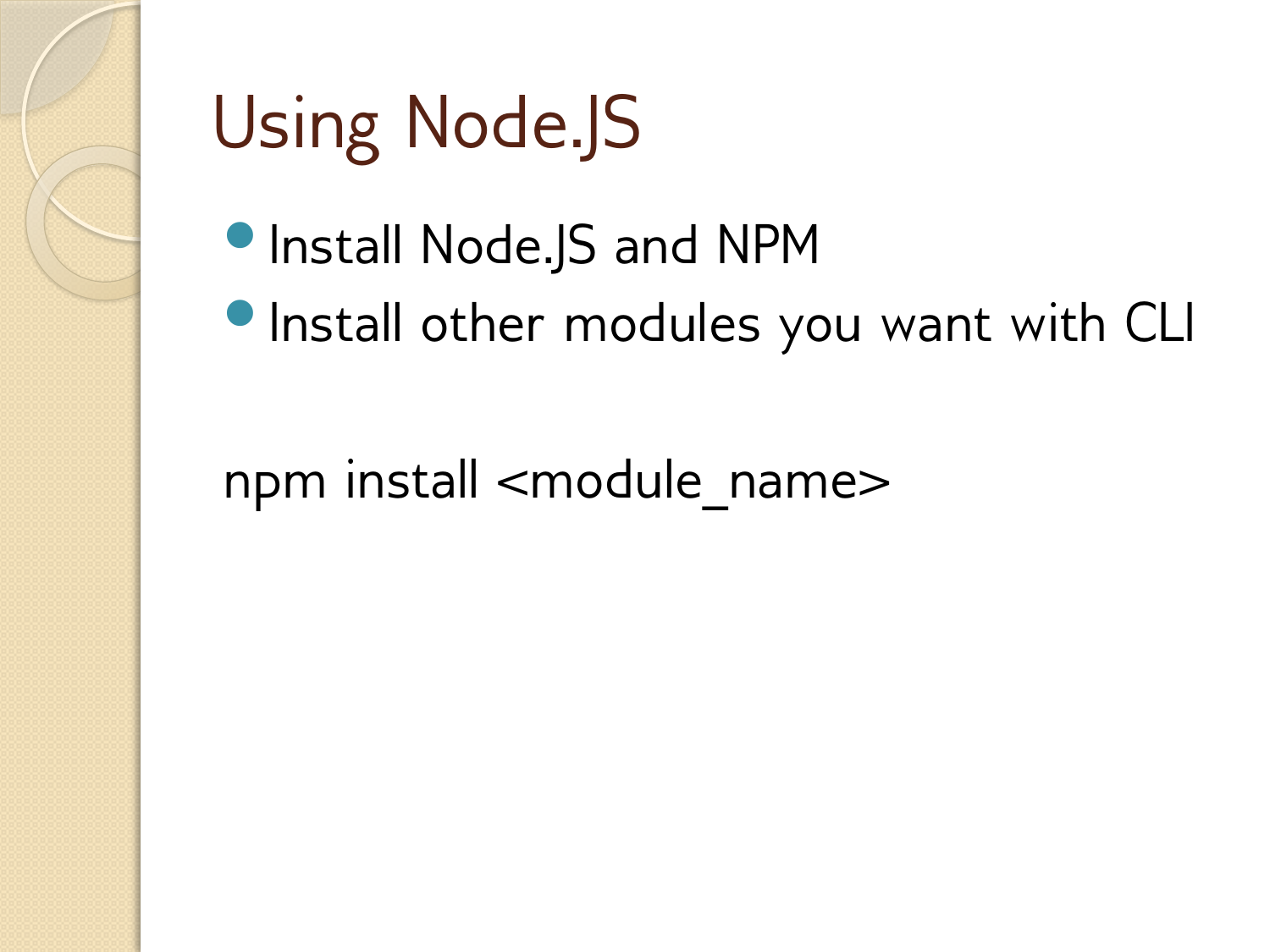

# Using Node.JS
Install Node.JS and NPM
Install other modules you want with CLI

npm install <module_name>